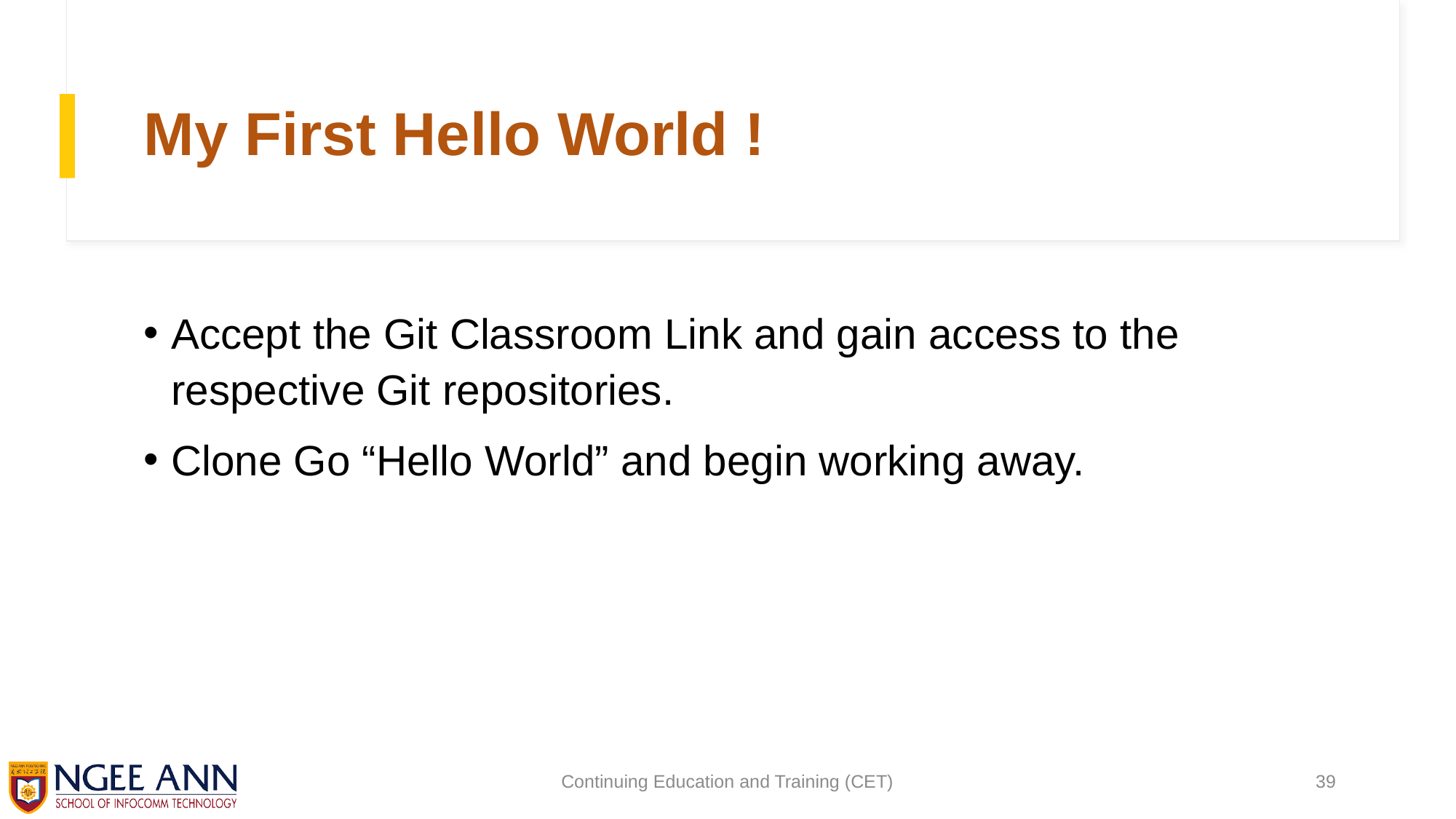

# My First Hello World !
Accept the Git Classroom Link and gain access to the respective Git repositories.
Clone Go “Hello World” and begin working away.

Continuing Education and Training (CET)
39